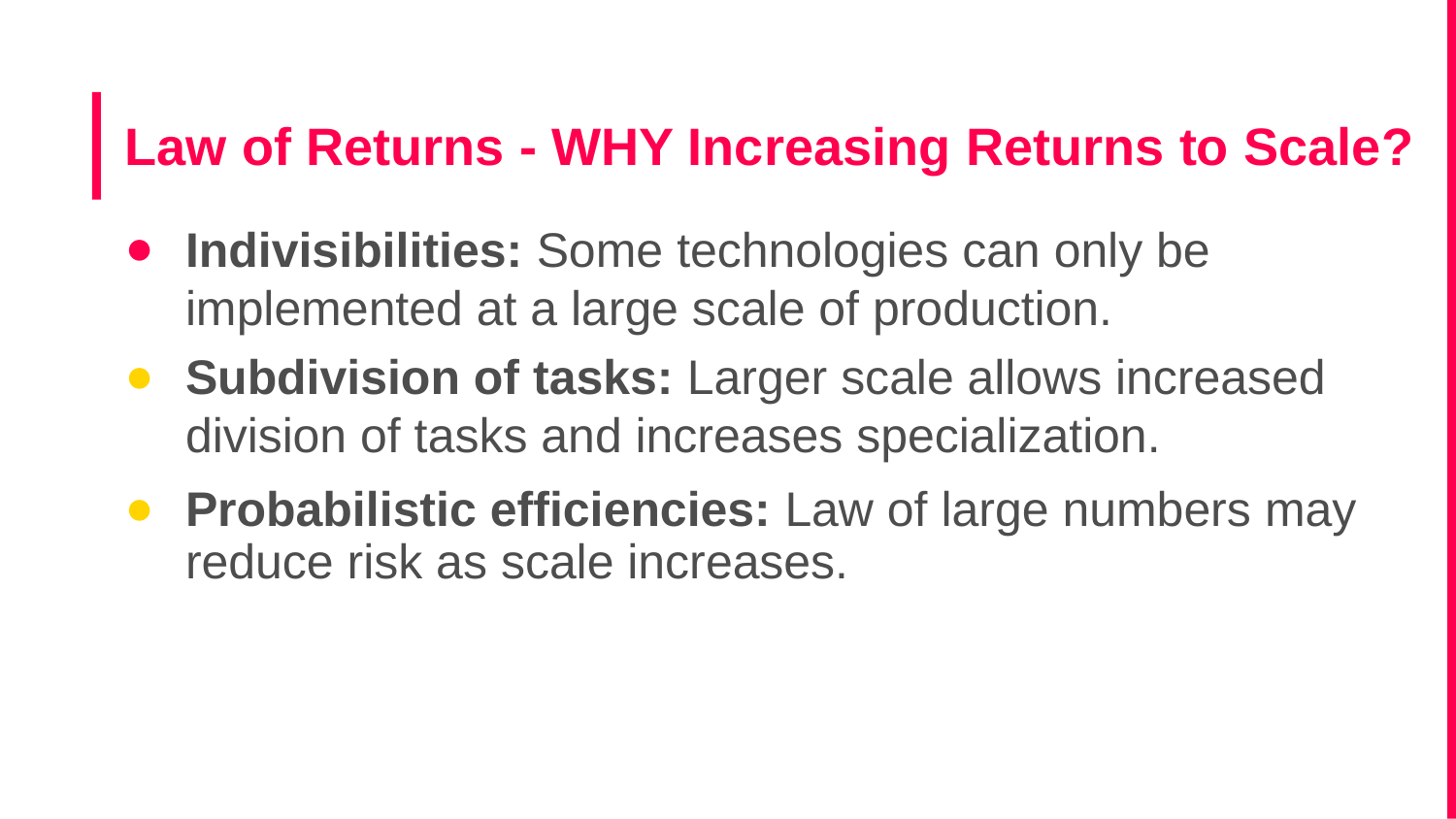

# Law of Returns - WHY Increasing Returns to Scale?
Indivisibilities: Some technologies can only be implemented at a large scale of production.
Subdivision of tasks: Larger scale allows increased division of tasks and increases specialization.
Probabilistic efficiencies: Law of large numbers may reduce risk as scale increases.